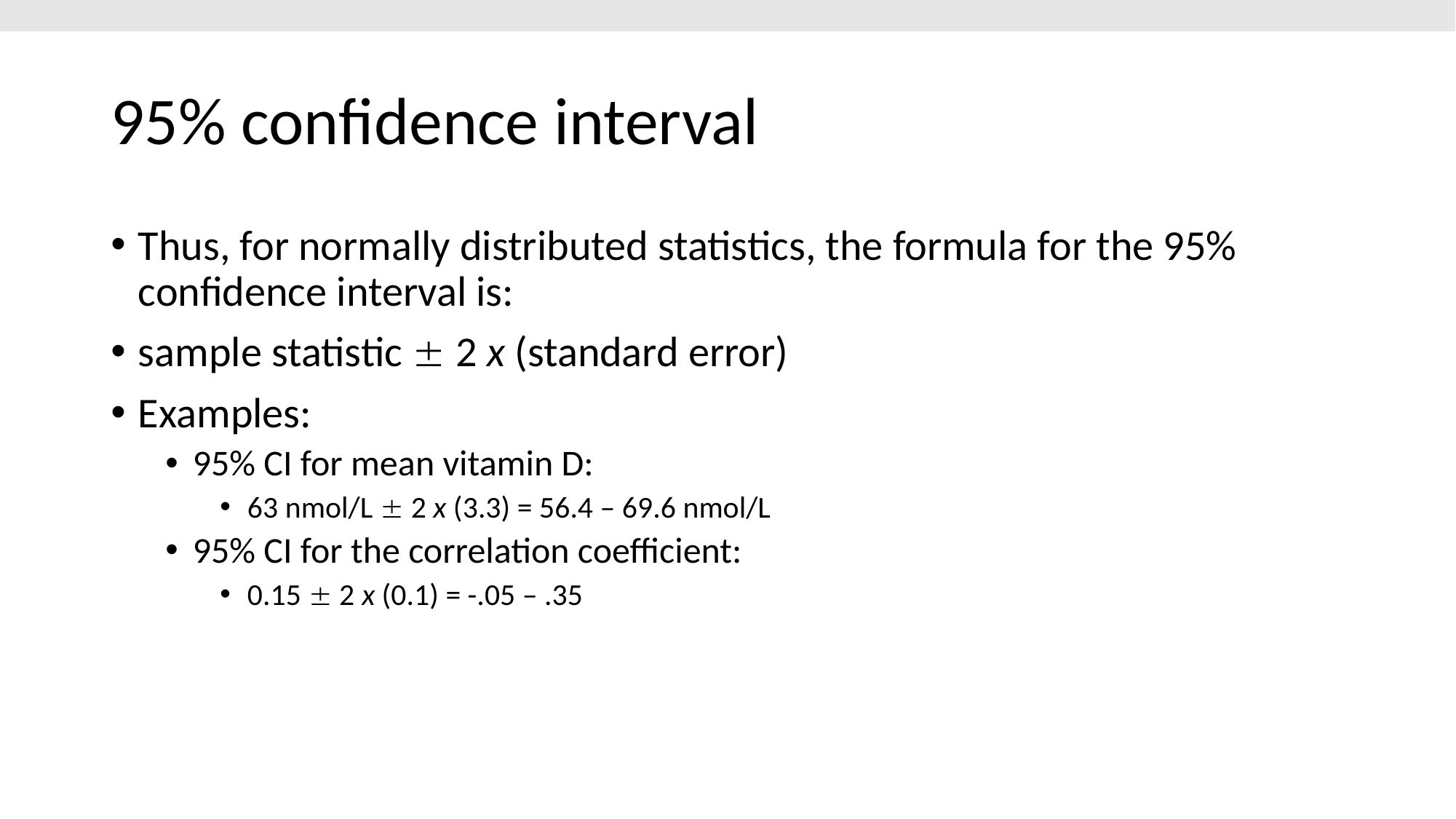

# 95% confidence interval
Thus, for normally distributed statistics, the formula for the 95% confidence interval is:
sample statistic ± 2 x (standard error)
Examples:
95% CI for mean vitamin D:
63 nmol/L ± 2 x (3.3) = 56.4 – 69.6 nmol/L
95% CI for the correlation coefficient:
0.15 ± 2 x (0.1) = -.05 – .35